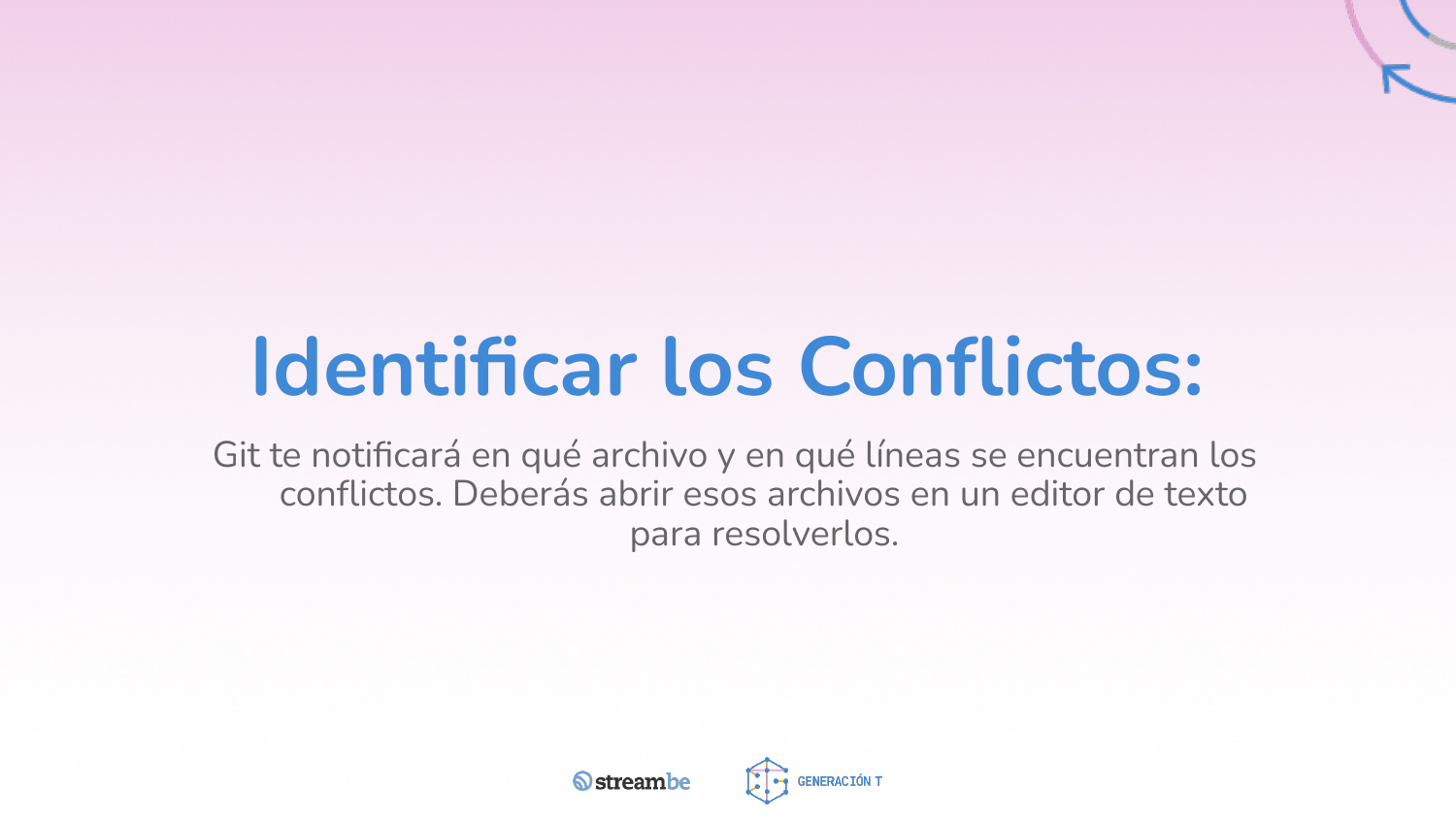

# Identificar los Conflictos:
Git te notificará en qué archivo y en qué líneas se encuentran los conflictos. Deberás abrir esos archivos en un editor de texto para resolverlos.